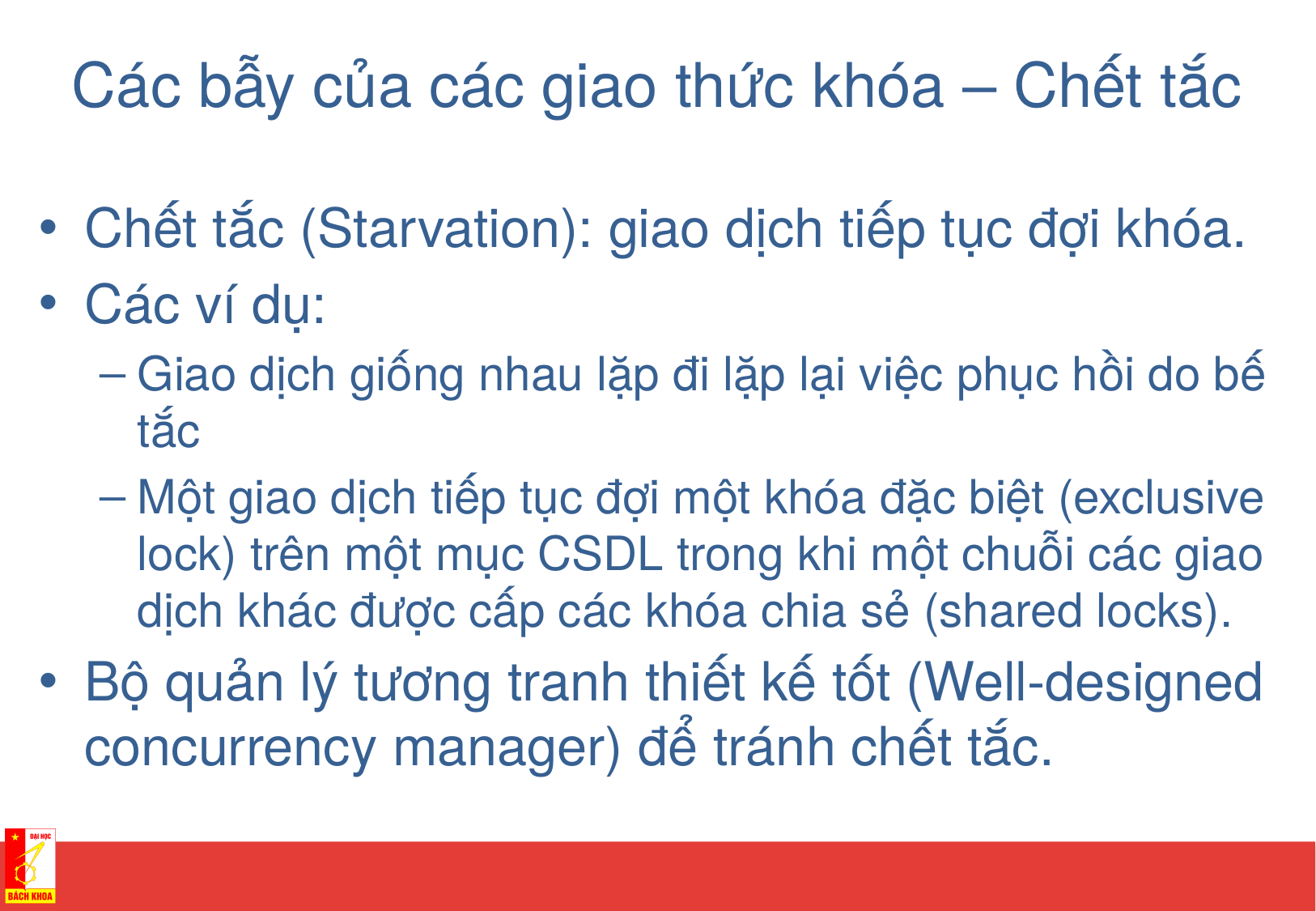

# Các bẫy của các giao thức khóa – Chết tắc
Chết tắc (Starvation): giao dịch tiếp tục đợi khóa.
Các ví dụ:
Giao dịch giống nhau lặp đi lặp lại việc phục hồi do bế tắc
Một giao dịch tiếp tục đợi một khóa đặc biệt (exclusive lock) trên một mục CSDL trong khi một chuỗi các giao dịch khác được cấp các khóa chia sẻ (shared locks).
Bộ quản lý tương tranh thiết kế tốt (Well-designed concurrency manager) để tránh chết tắc.